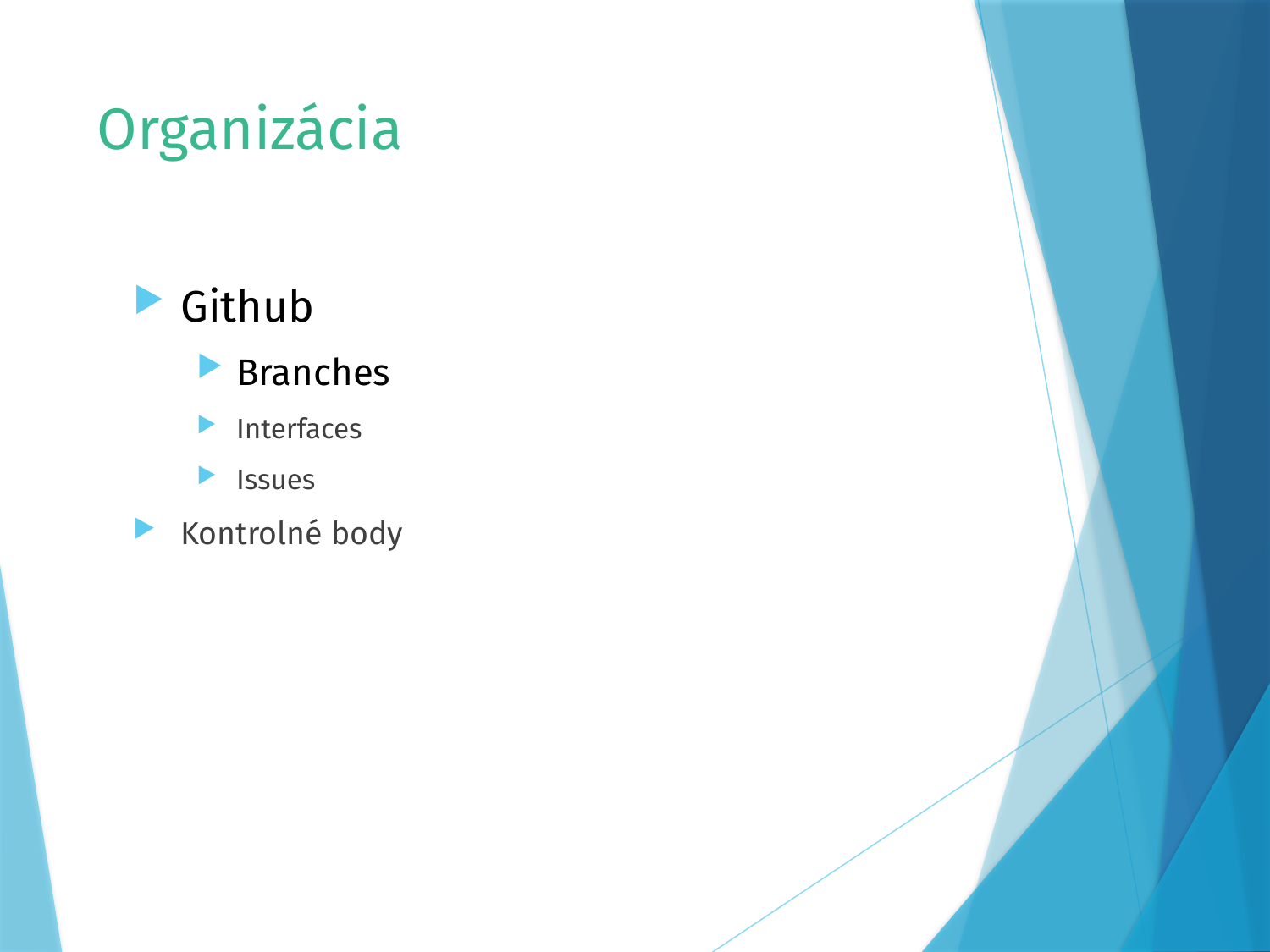

# Organizácia
Github
Branches
Interfaces
Issues
Kontrolné body